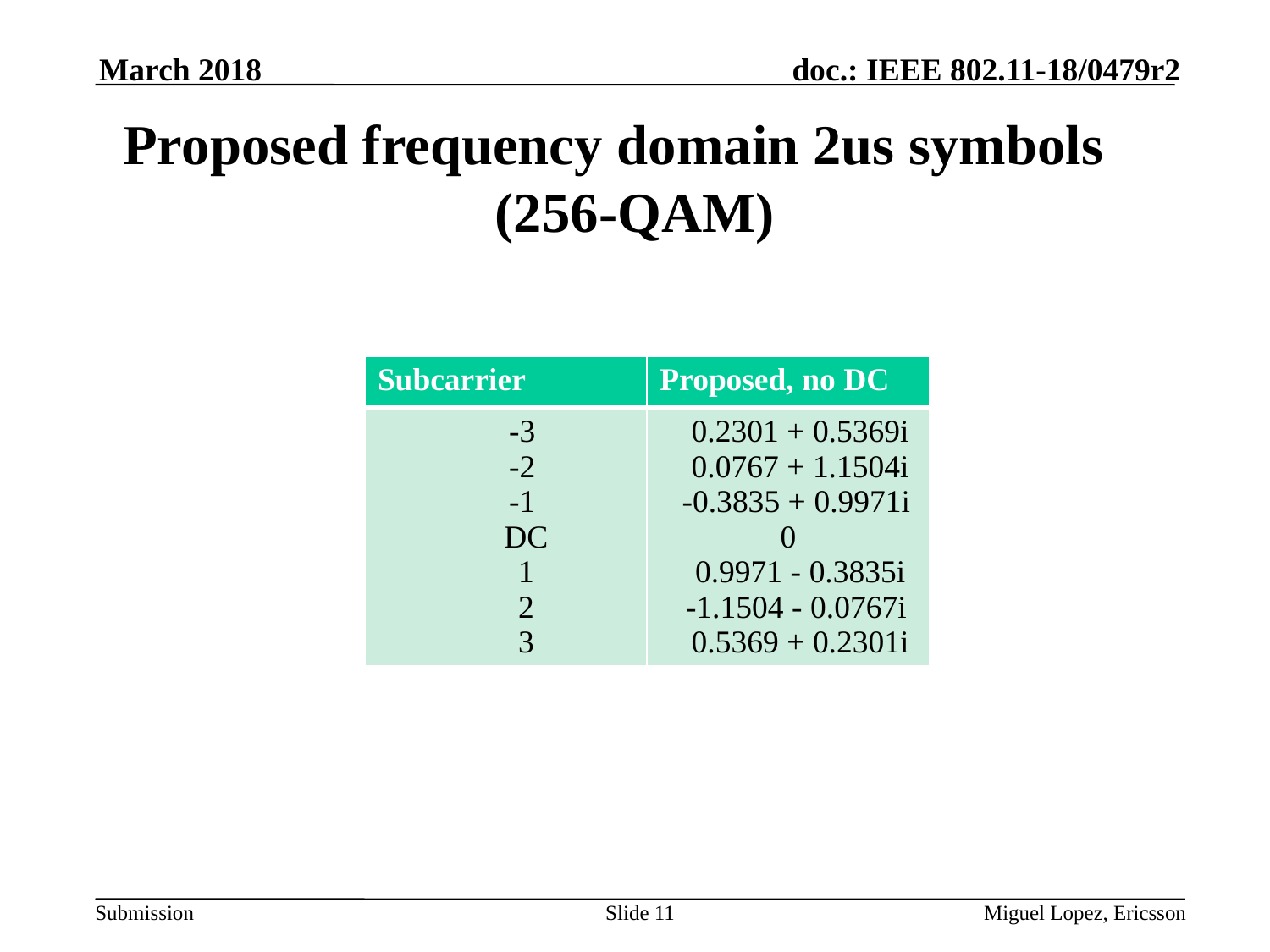

March 2018
# Proposed frequency domain 2us symbols    (256-QAM)

| Subcarrier | Proposed, no DC |
| --- | --- |
| -3 -2 -1 DC 1 2 3 | 0.2301 + 0.5369i 0.0767 + 1.1504i -0.3835 + 0.9971i 0 0.9971 - 0.3835i -1.1504 - 0.0767i 0.5369 + 0.2301i |
Slide 11
Miguel Lopez, Ericsson